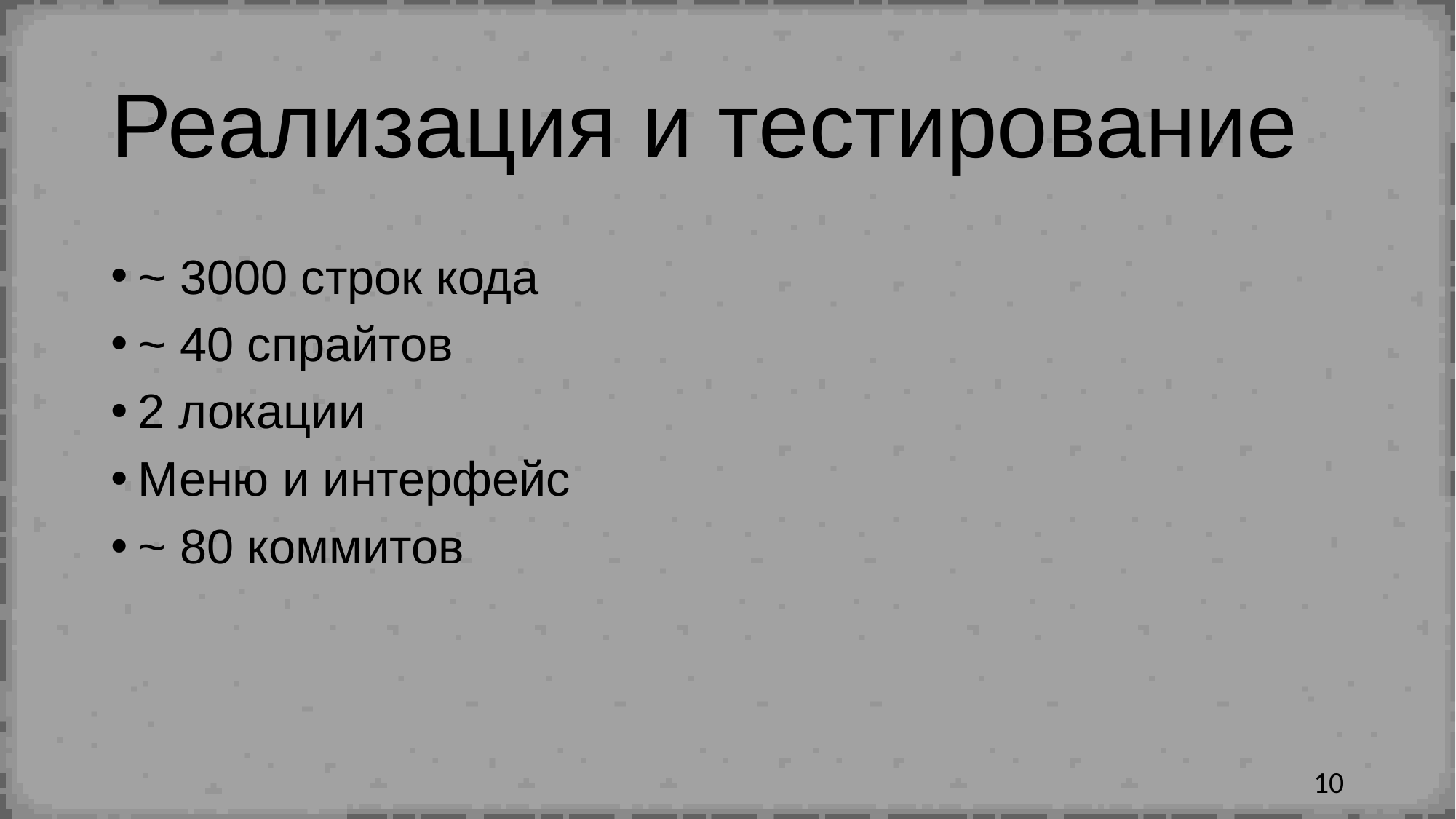

# Реализация и тестирование
~ 3000 строк кода
~ 40 спрайтов
2 локации
Меню и интерфейс
~ 80 коммитов
10